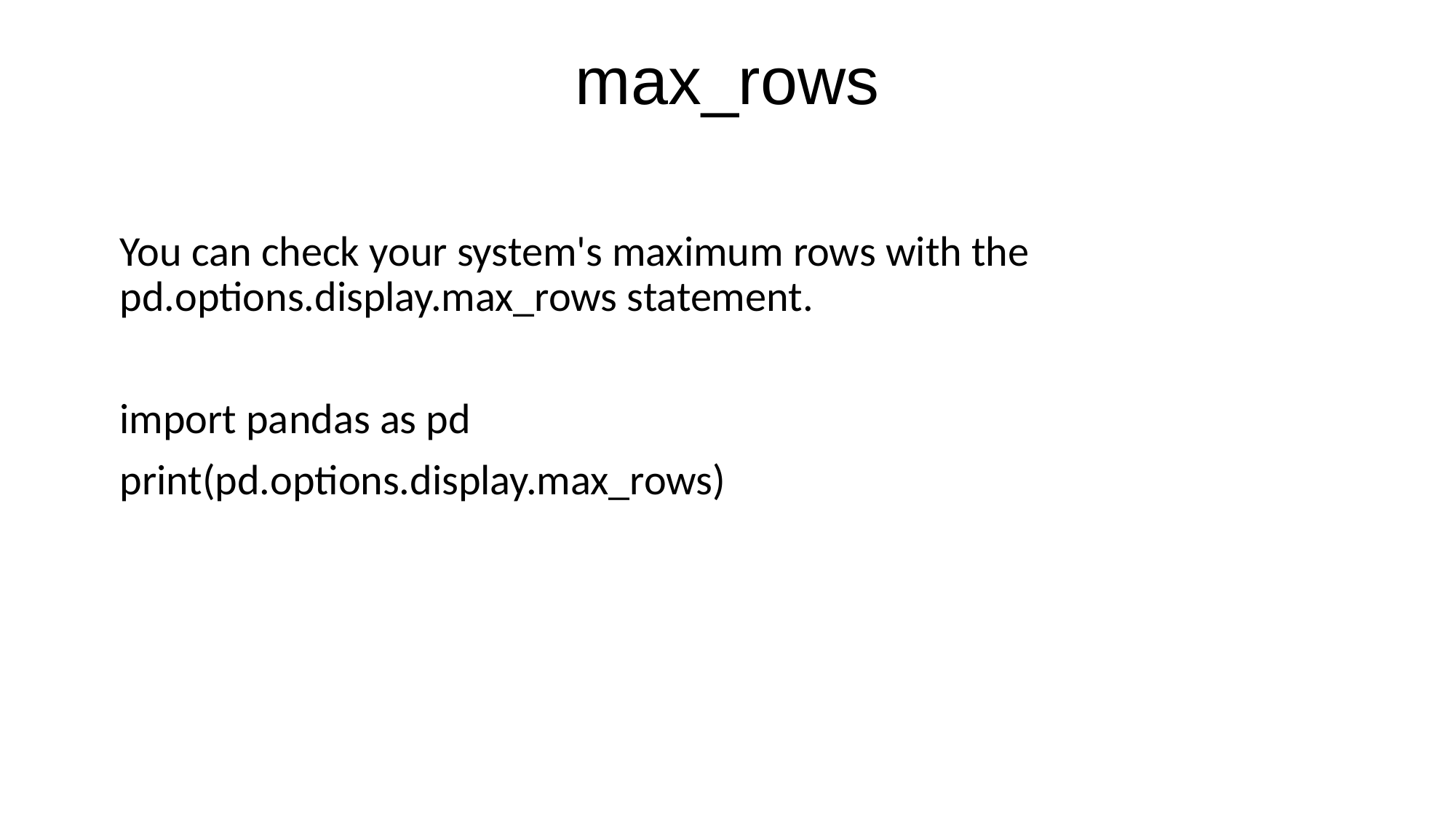

# max_rows
You can check your system's maximum rows with the pd.options.display.max_rows statement.

import pandas as pd
print(pd.options.display.max_rows)